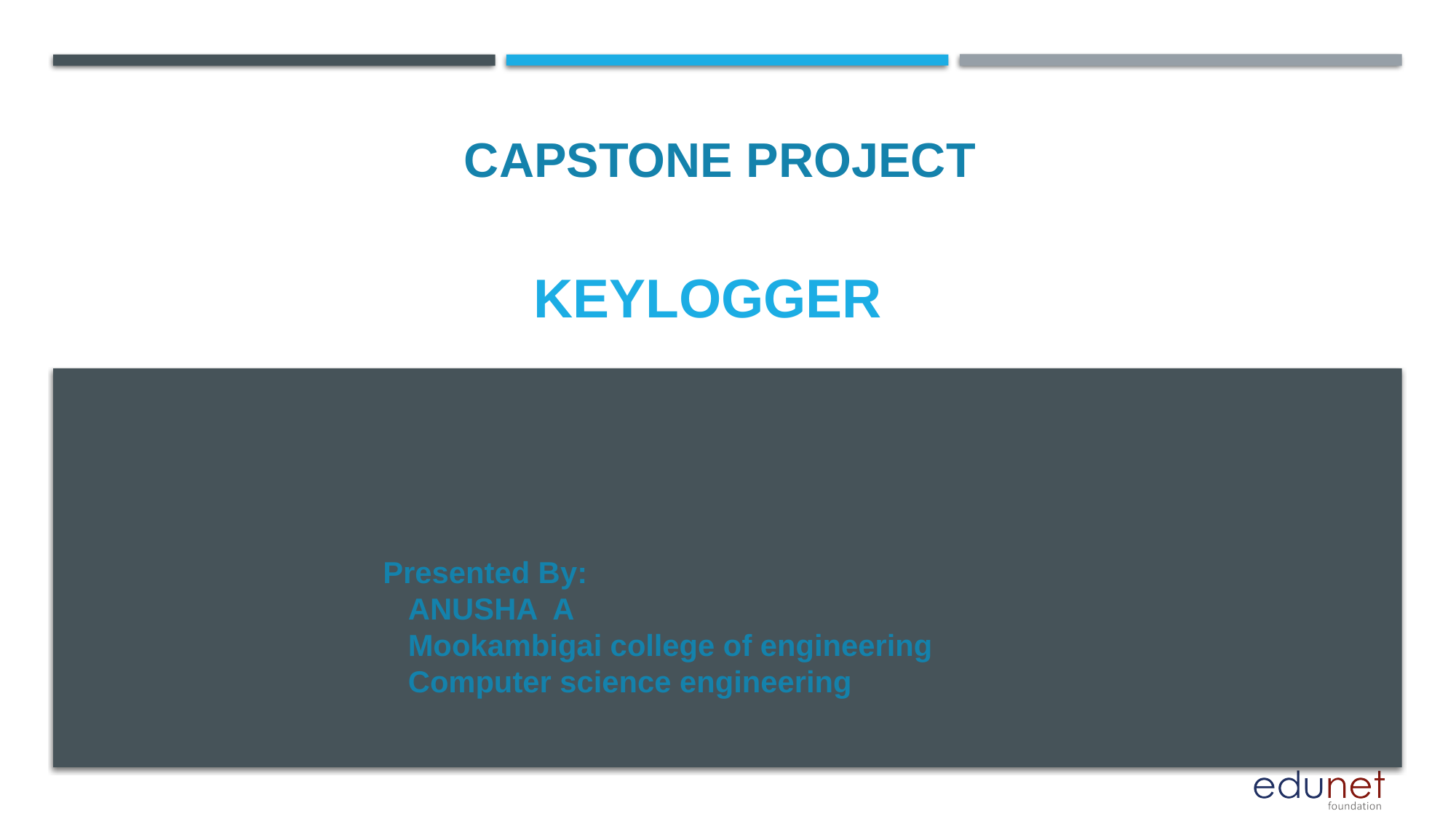

CAPSTONE PROJECT
# keylogger
Presented By:
   ANUSHA  A
   Mookambigai college of engineering
   Computer science engineering